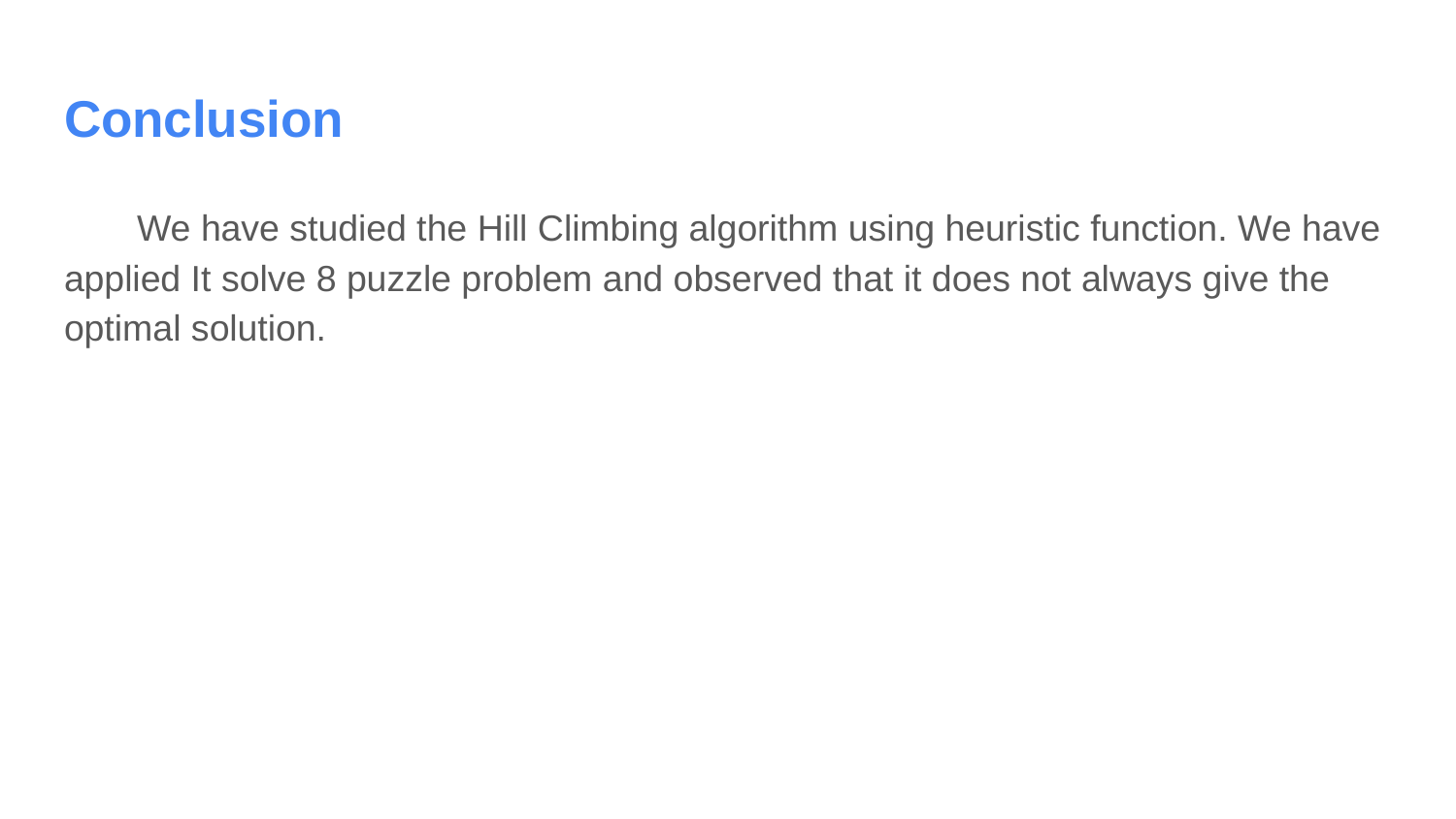

# Conclusion
We have studied the Hill Climbing algorithm using heuristic function. We have applied It solve 8 puzzle problem and observed that it does not always give the optimal solution.